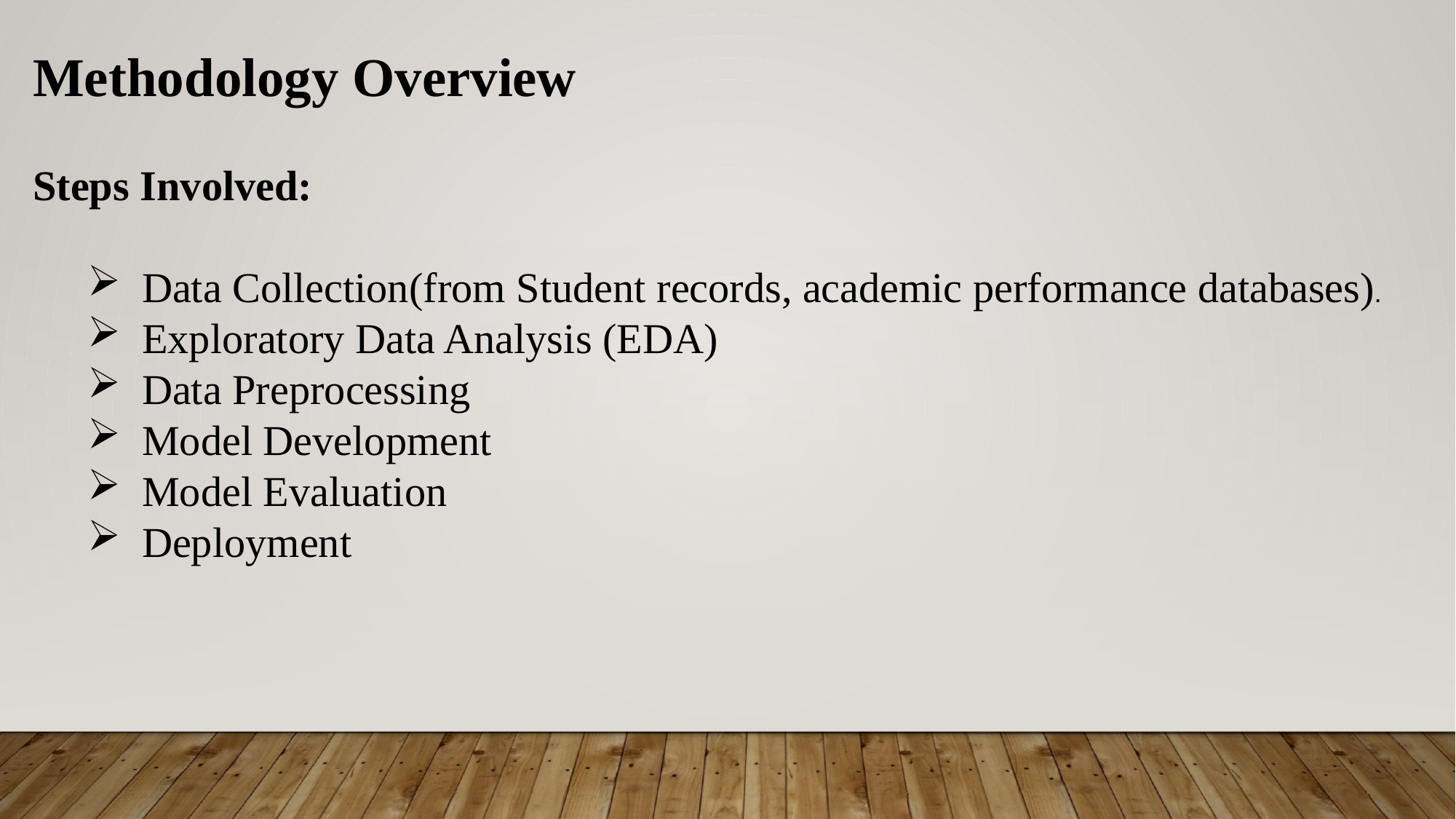

Methodology Overview

Steps Involved:

Data Collection(from Student records, academic performance databases).
Exploratory Data Analysis (EDA)
Data Preprocessing
Model Development
Model Evaluation
Deployment